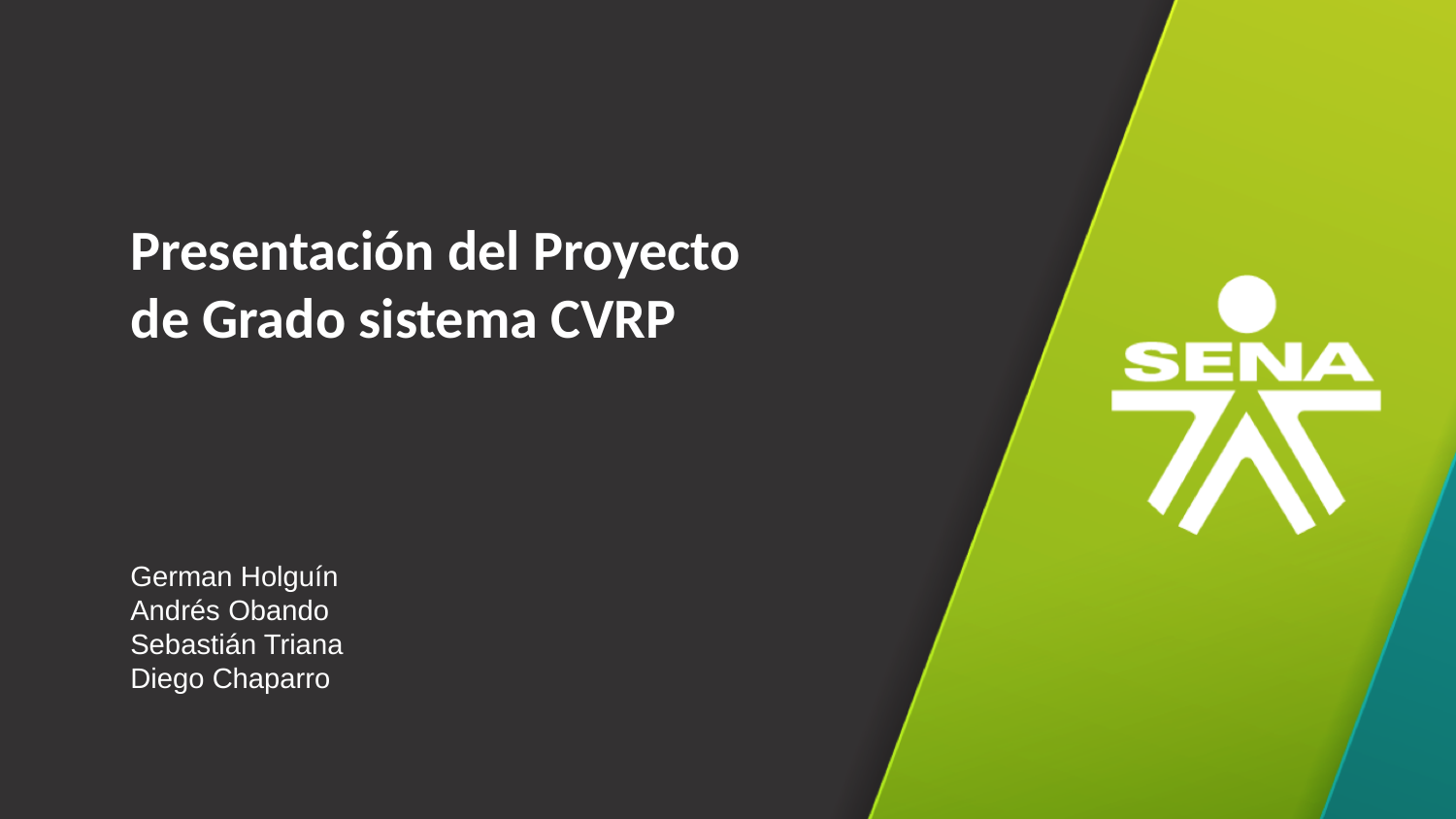

Presentación del Proyecto de Grado sistema CVRP

German Holguín
Andrés Obando
Sebastián Triana
Diego Chaparro